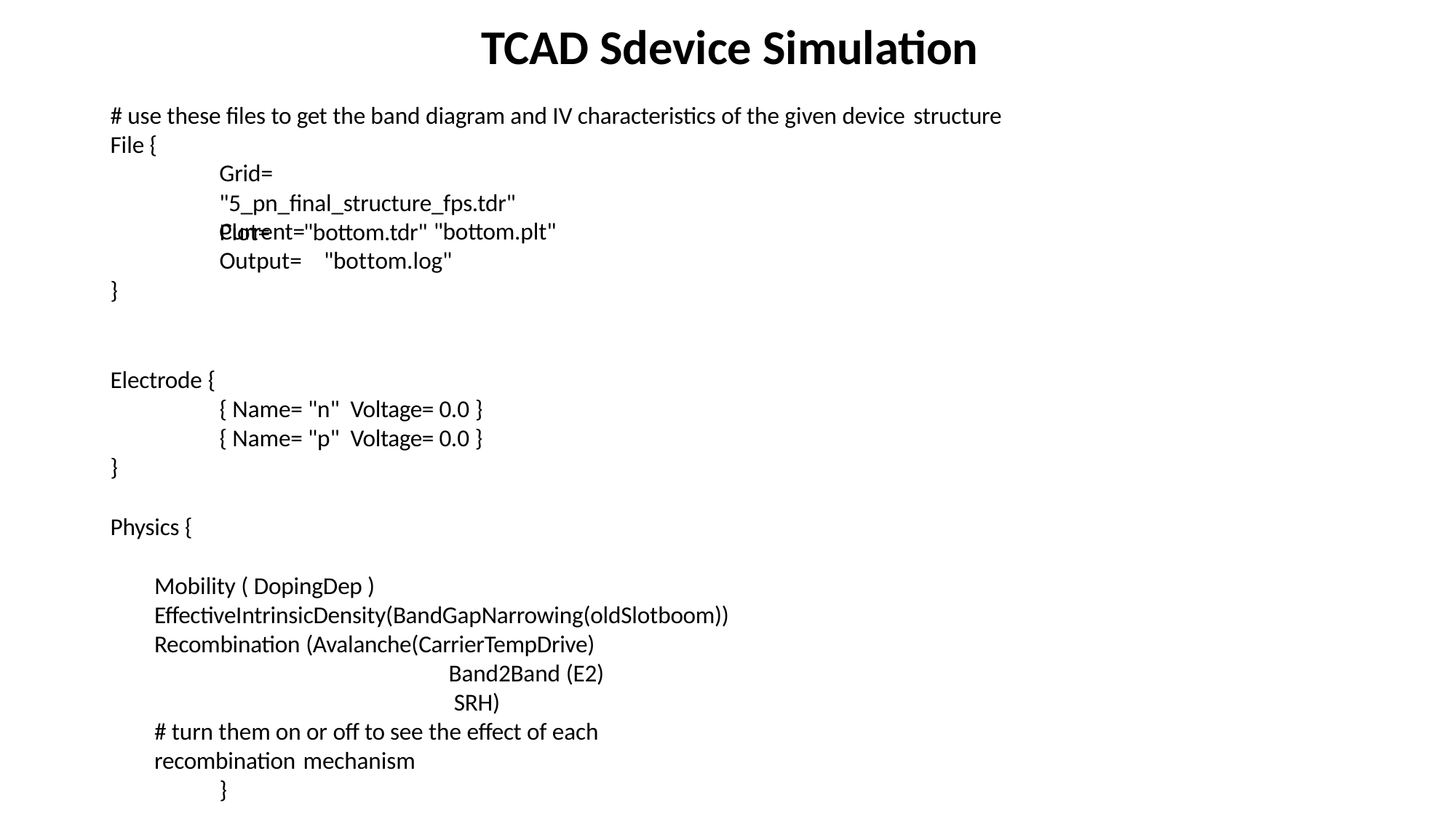

# TCAD Sdevice Simulation
# use these files to get the band diagram and IV characteristics of the given device structure
File {
Grid=	"5_pn_final_structure_fps.tdr"  Current=		"bottom.plt"
Plot=  Output=
"bottom.tdr"  "bottom.log"
}

Electrode {
{ Name= "n"  Voltage= 0.0 }
{ Name= "p"  Voltage= 0.0 }
}

Physics {

Mobility ( DopingDep )  EffectiveIntrinsicDensity(BandGapNarrowing(oldSlotboom))  Recombination (Avalanche(CarrierTempDrive)
Band2Band (E2)  SRH)
# turn them on or off to see the effect of each recombination mechanism
}